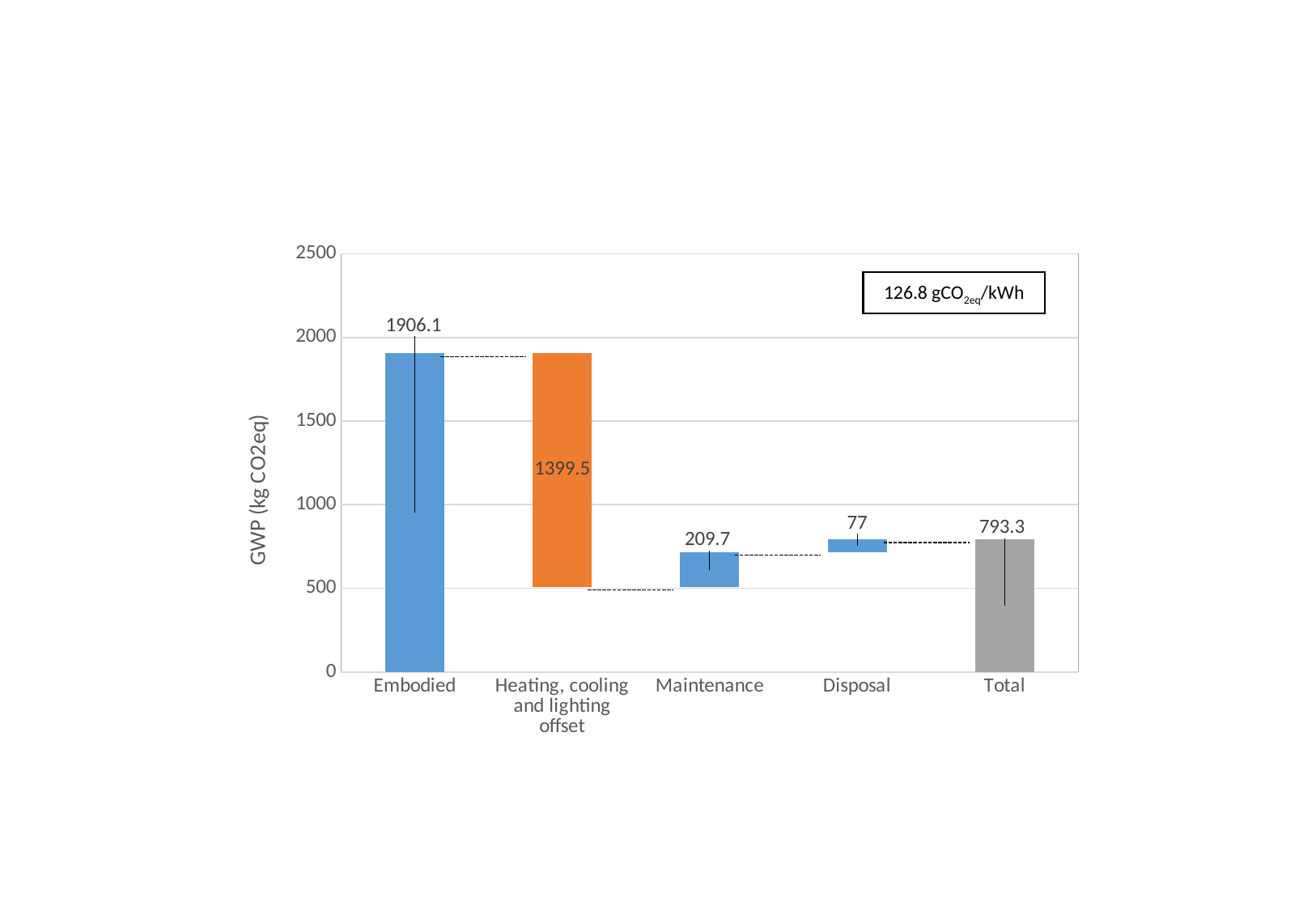

### Chart

| Category | Wit | Series 2 | Series 3 | Series 4 |
|---|---|---|---|---|
| Embodied | 0.0 | 1906.1 | 0.0 | 0.0 |
| Heating, cooling and lighting offset | 506.5999999999999 | 0.0 | 1399.5 | 0.0 |
| Maintenance | 506.5999999999999 | 209.7 | 0.0 | 0.0 |
| Disposal | 716.3 | 77.0 | 0.0 | 0.0 |
| Total | 0.0 | 0.0 | 0.0 | 793.3 |
126.8 gCO2eq/kWh